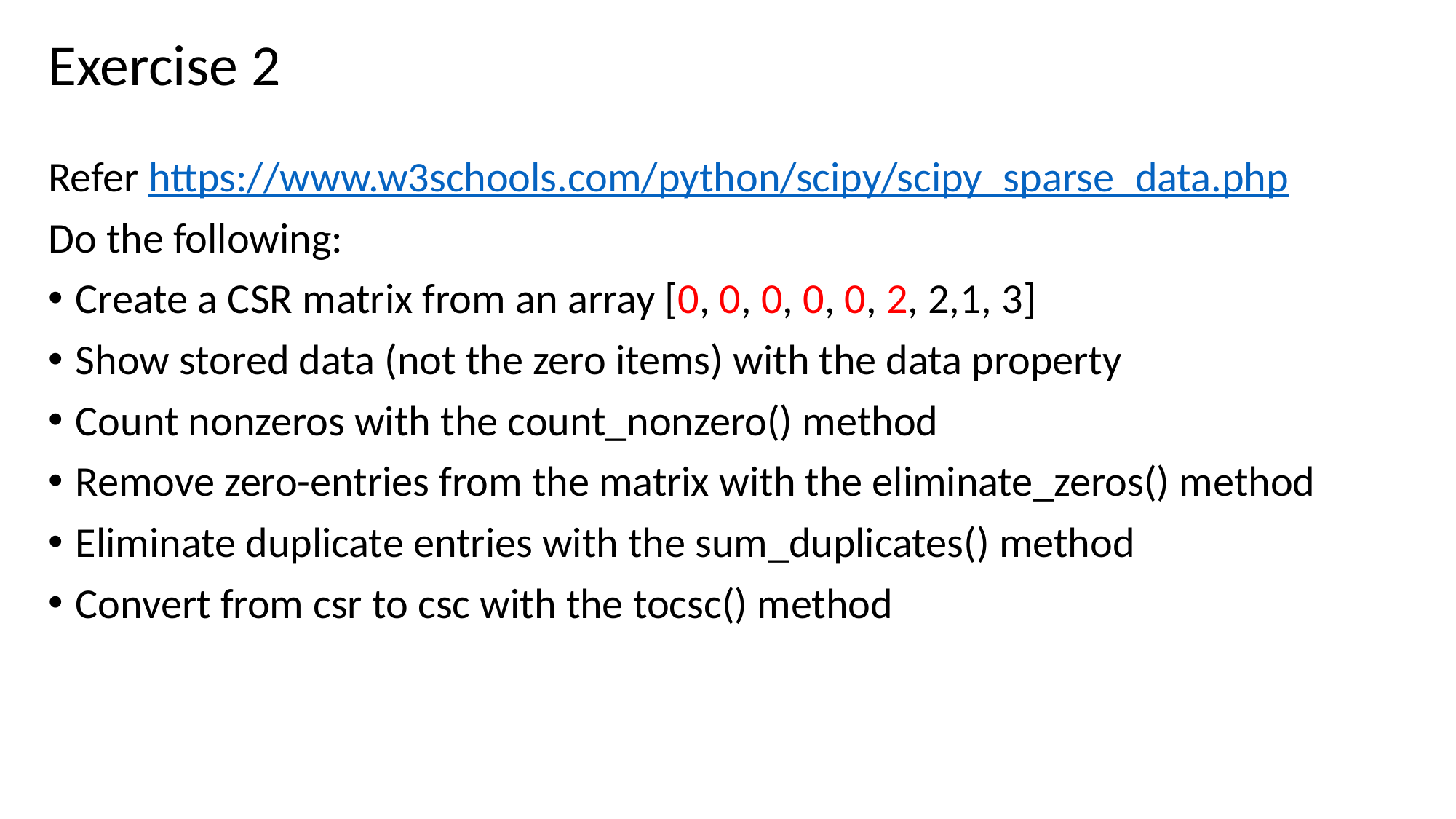

# Exercise 2
Refer https://www.w3schools.com/python/scipy/scipy_sparse_data.php
Do the following:
Create a CSR matrix from an array [0, 0, 0, 0, 0, 2, 2,1, 3]
Show stored data (not the zero items) with the data property
Count nonzeros with the count_nonzero() method
Remove zero-entries from the matrix with the eliminate_zeros() method
Eliminate duplicate entries with the sum_duplicates() method
Convert from csr to csc with the tocsc() method